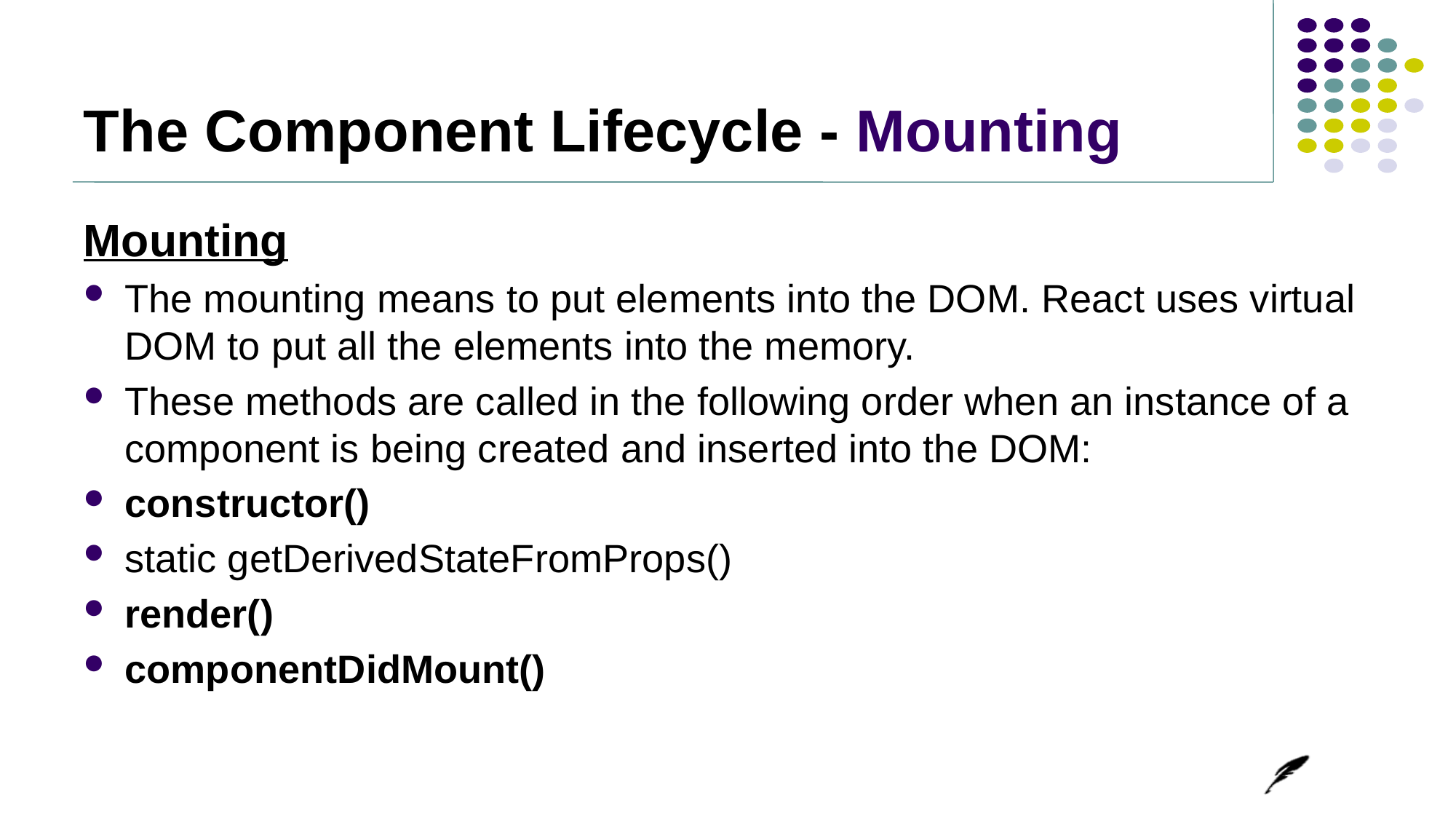

# The Component Lifecycle - Mounting
Mounting
The mounting means to put elements into the DOM. React uses virtual DOM to put all the elements into the memory.
These methods are called in the following order when an instance of a component is being created and inserted into the DOM:
constructor()
static getDerivedStateFromProps()
render()
componentDidMount()